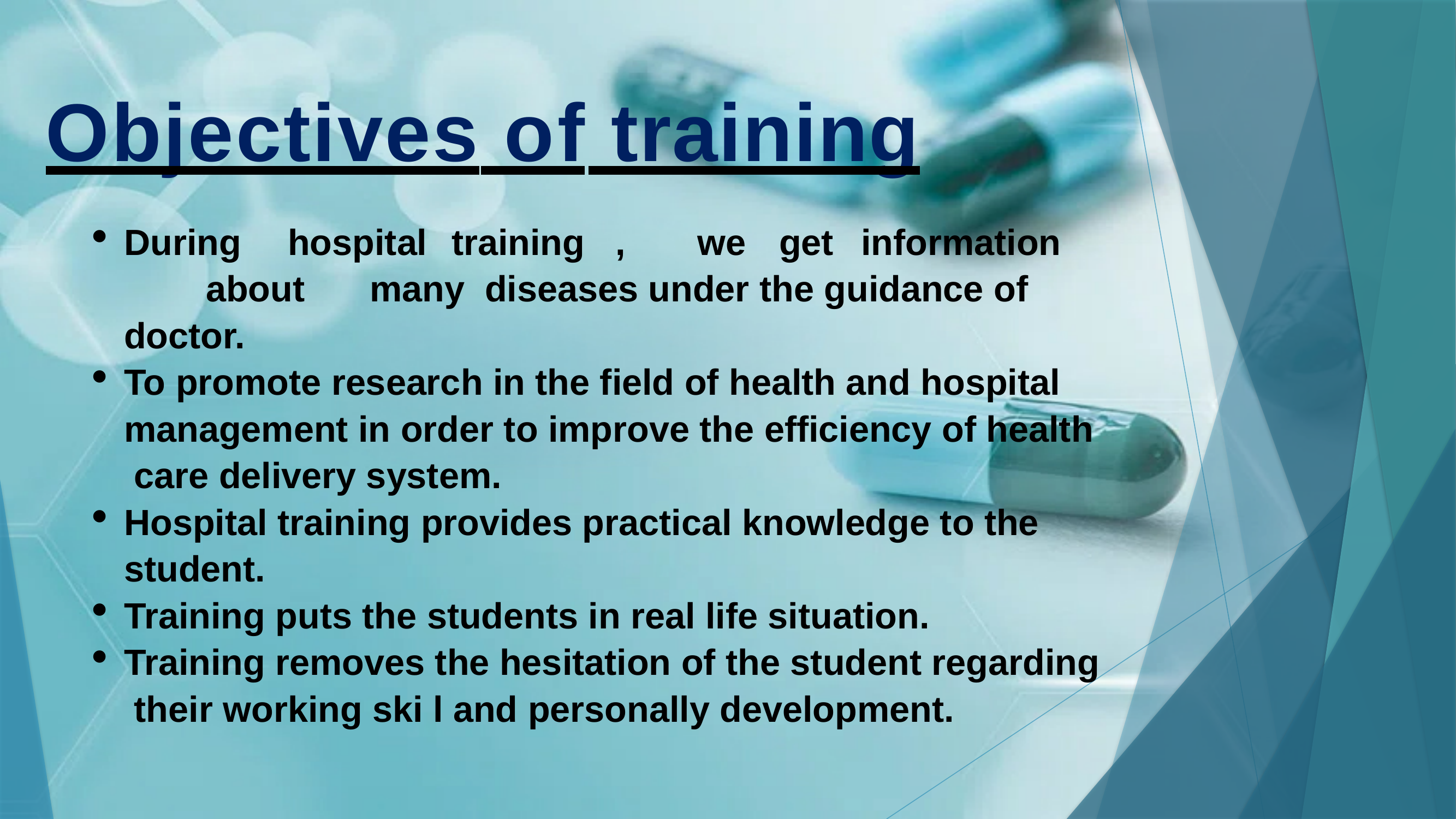

# Objectives of training
During	hospital	training	,	we	get	information	about	many  diseases under the guidance of doctor.
To promote research in the field of health and hospital  management in order to improve the efficiency of health  care delivery system.
Hospital training provides practical knowledge to the student.
Training puts the students in real life situation.
Training removes the hesitation of the student regarding  their working ski l and personally development.